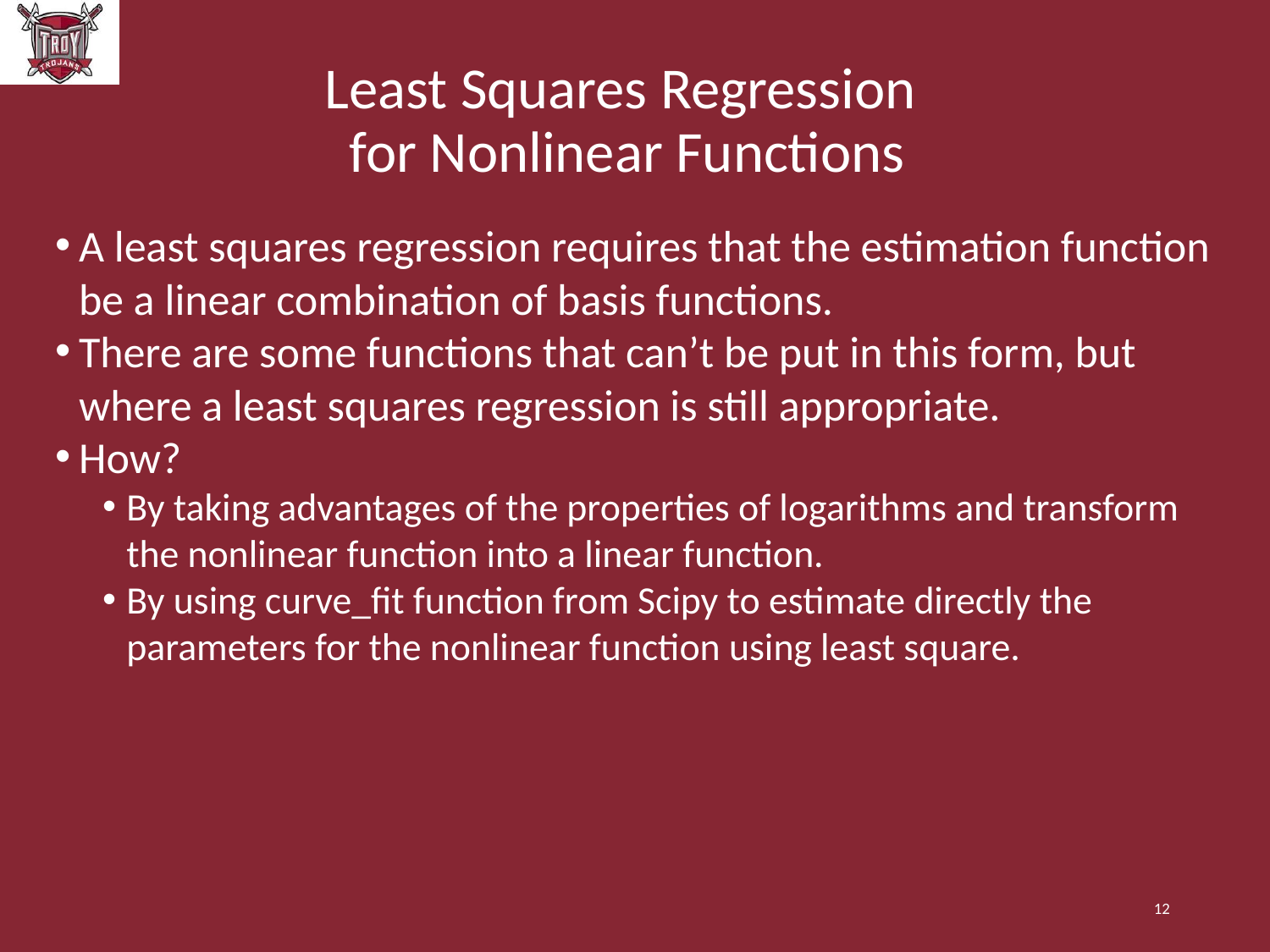

# Least Squares Regression for Nonlinear Functions
A least squares regression requires that the estimation function be a linear combination of basis functions.
There are some functions that can’t be put in this form, but where a least squares regression is still appropriate.
How?
By taking advantages of the properties of logarithms and transform the nonlinear function into a linear function.
By using curve_fit function from Scipy to estimate directly the parameters for the nonlinear function using least square.
12